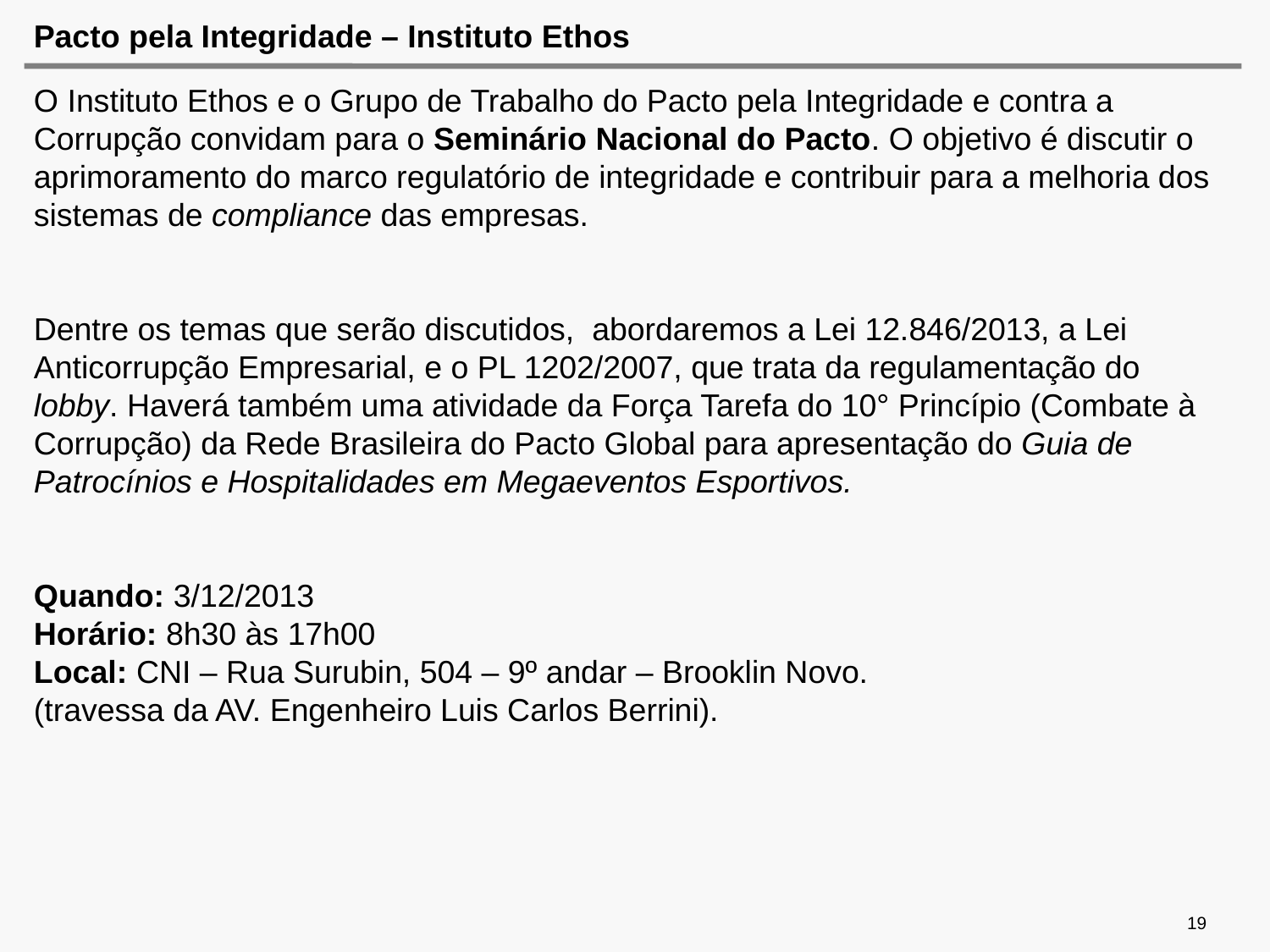

# Pacto pela Integridade – Instituto Ethos

O Instituto Ethos e o Grupo de Trabalho do Pacto pela Integridade e contra a Corrupção convidam para o Seminário Nacional do Pacto. O objetivo é discutir o aprimoramento do marco regulatório de integridade e contribuir para a melhoria dos sistemas de compliance das empresas.

Dentre os temas que serão discutidos,  abordaremos a Lei 12.846/2013, a Lei Anticorrupção Empresarial, e o PL 1202/2007, que trata da regulamentação do lobby. Haverá também uma atividade da Força Tarefa do 10° Princípio (Combate à Corrupção) da Rede Brasileira do Pacto Global para apresentação do Guia de Patrocínios e Hospitalidades em Megaeventos Esportivos.

Quando: 3/12/2013
Horário: 8h30 às 17h00
Local: CNI – Rua Surubin, 504 – 9º andar – Brooklin Novo.
(travessa da AV. Engenheiro Luis Carlos Berrini).

19